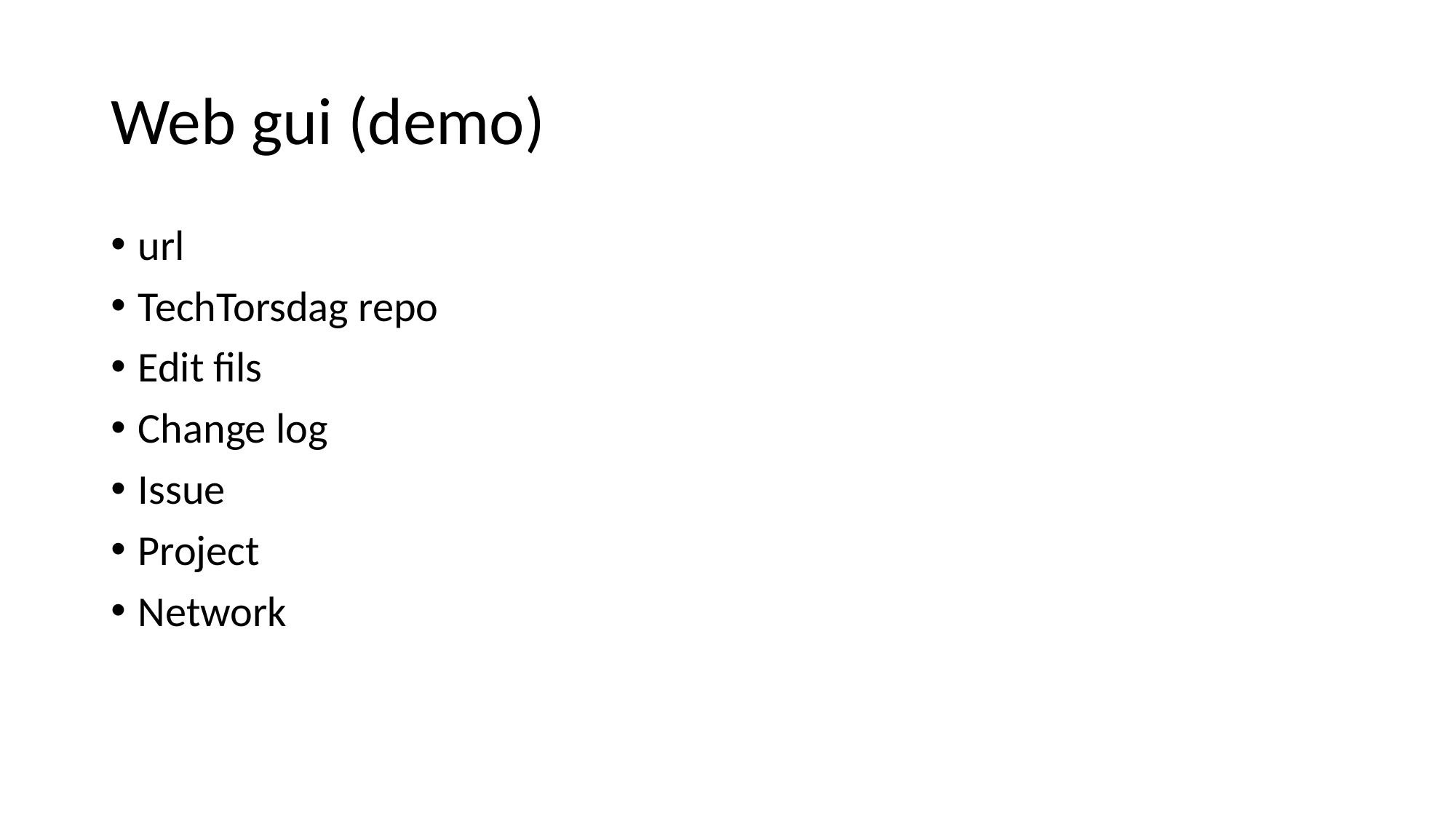

# Web gui (demo)
url
TechTorsdag repo
Edit fils
Change log
Issue
Project
Network